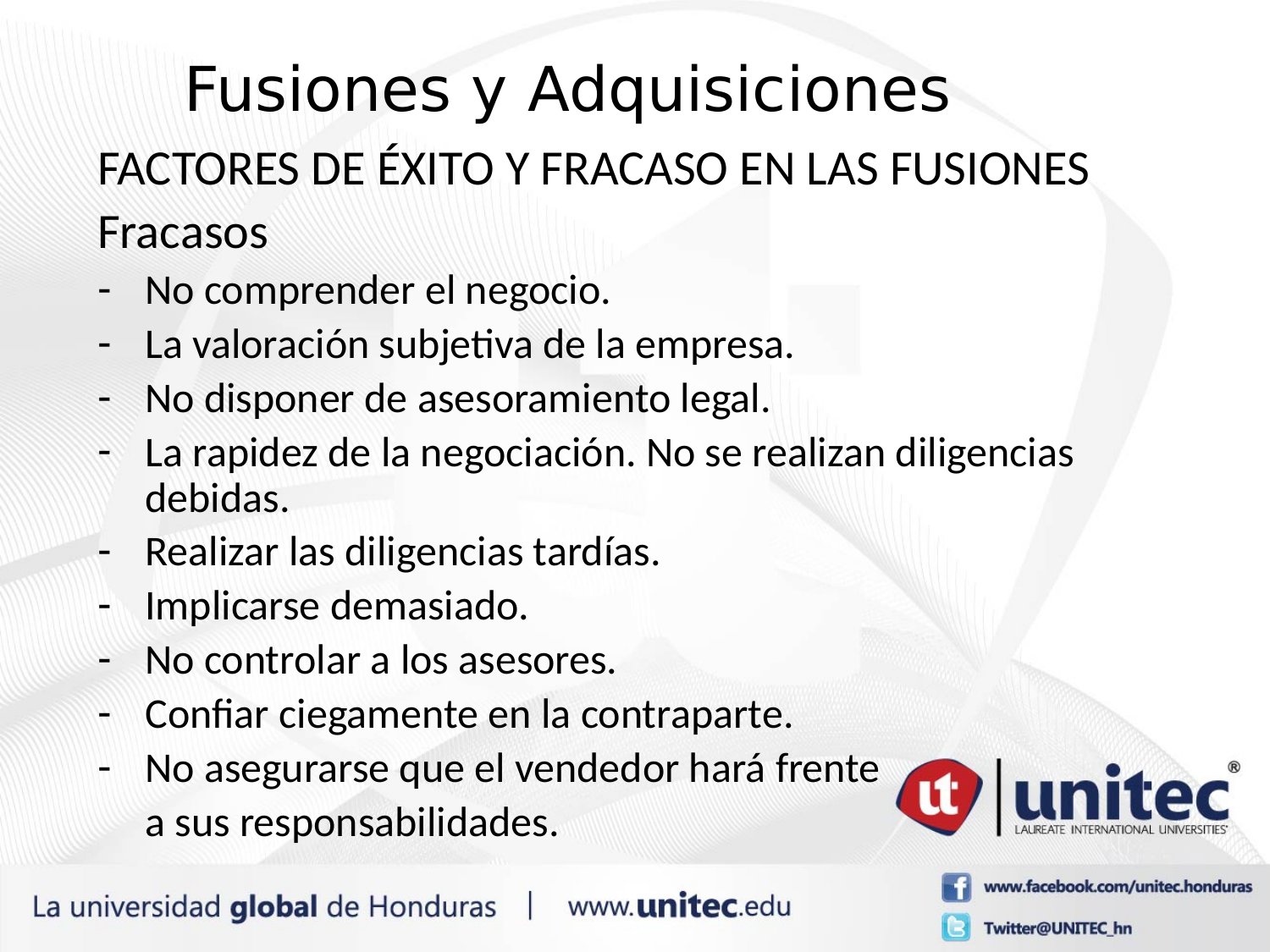

# Fusiones y Adquisiciones
FACTORES DE ÉXITO Y FRACASO EN LAS FUSIONES
Fracasos
No comprender el negocio.
La valoración subjetiva de la empresa.
No disponer de asesoramiento legal.
La rapidez de la negociación. No se realizan diligencias debidas.
Realizar las diligencias tardías.
Implicarse demasiado.
No controlar a los asesores.
Confiar ciegamente en la contraparte.
No asegurarse que el vendedor hará frente
     a sus responsabilidades.